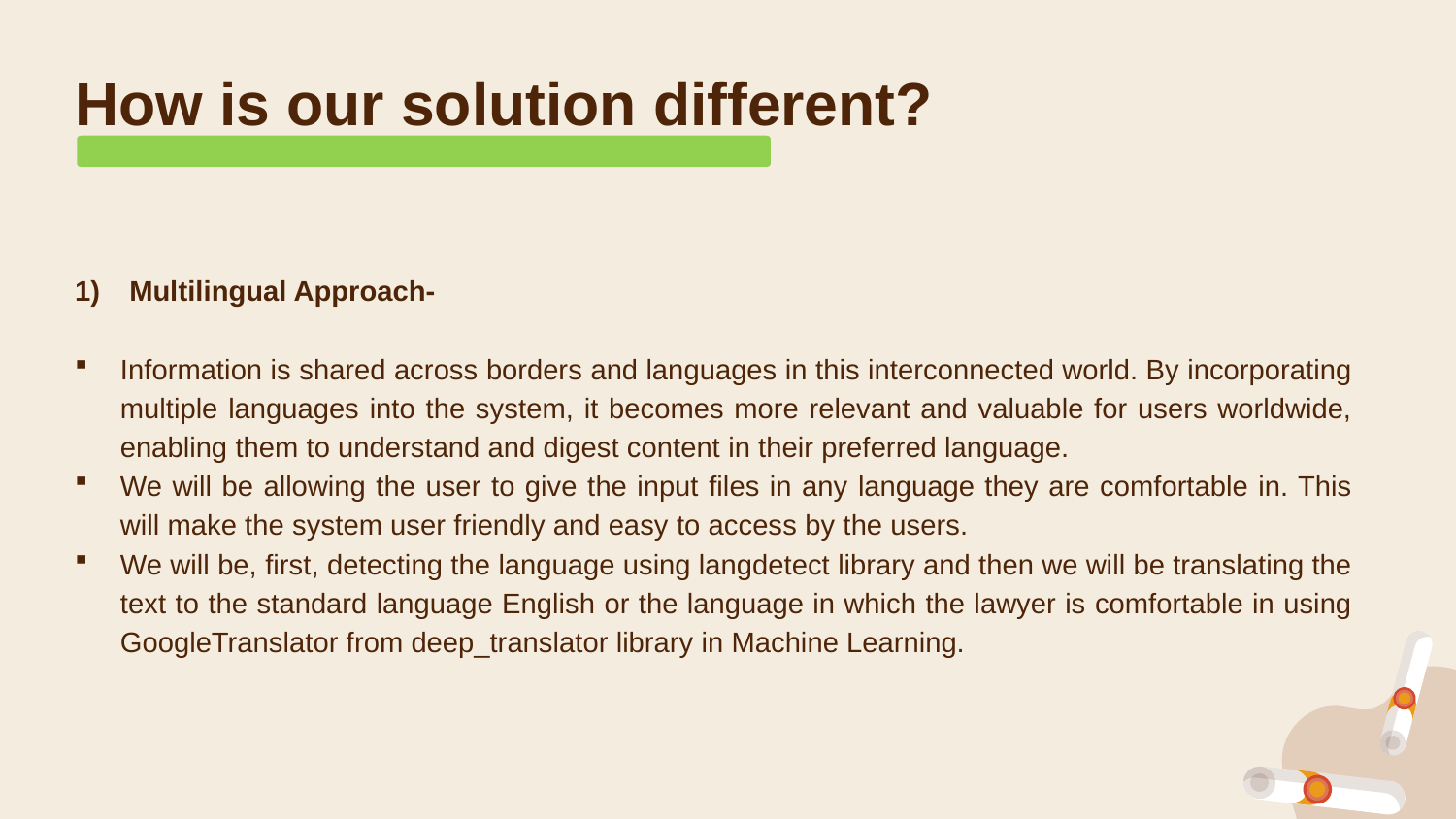

# How is our solution different?

Multilingual Approach-

Information is shared across borders and languages in this interconnected world. By incorporating multiple languages into the system, it becomes more relevant and valuable for users worldwide, enabling them to understand and digest content in their preferred language.
We will be allowing the user to give the input files in any language they are comfortable in. This will make the system user friendly and easy to access by the users.
We will be, first, detecting the language using langdetect library and then we will be translating the text to the standard language English or the language in which the lawyer is comfortable in using GoogleTranslator from deep_translator library in Machine Learning.